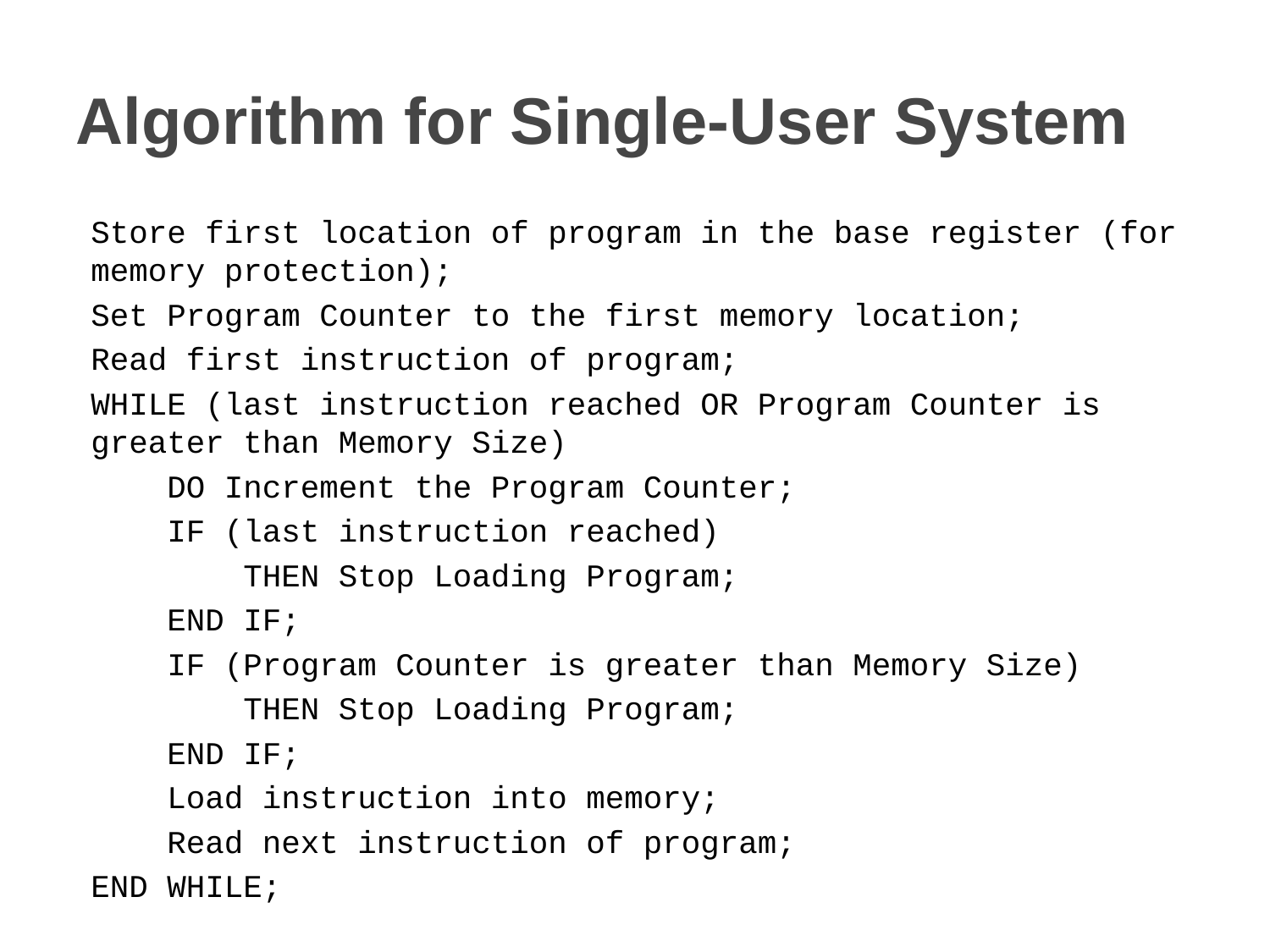

# Algorithm for Single-User System
Store first location of program in the base register (for memory protection);
Set Program Counter to the first memory location;
Read first instruction of program;
WHILE (last instruction reached OR Program Counter is greater than Memory Size)
    DO Increment the Program Counter;
    IF (last instruction reached)
        THEN Stop Loading Program;
    END IF;
    IF (Program Counter is greater than Memory Size)
        THEN Stop Loading Program;
    END IF;
    Load instruction into memory;
    Read next instruction of program;
END WHILE;